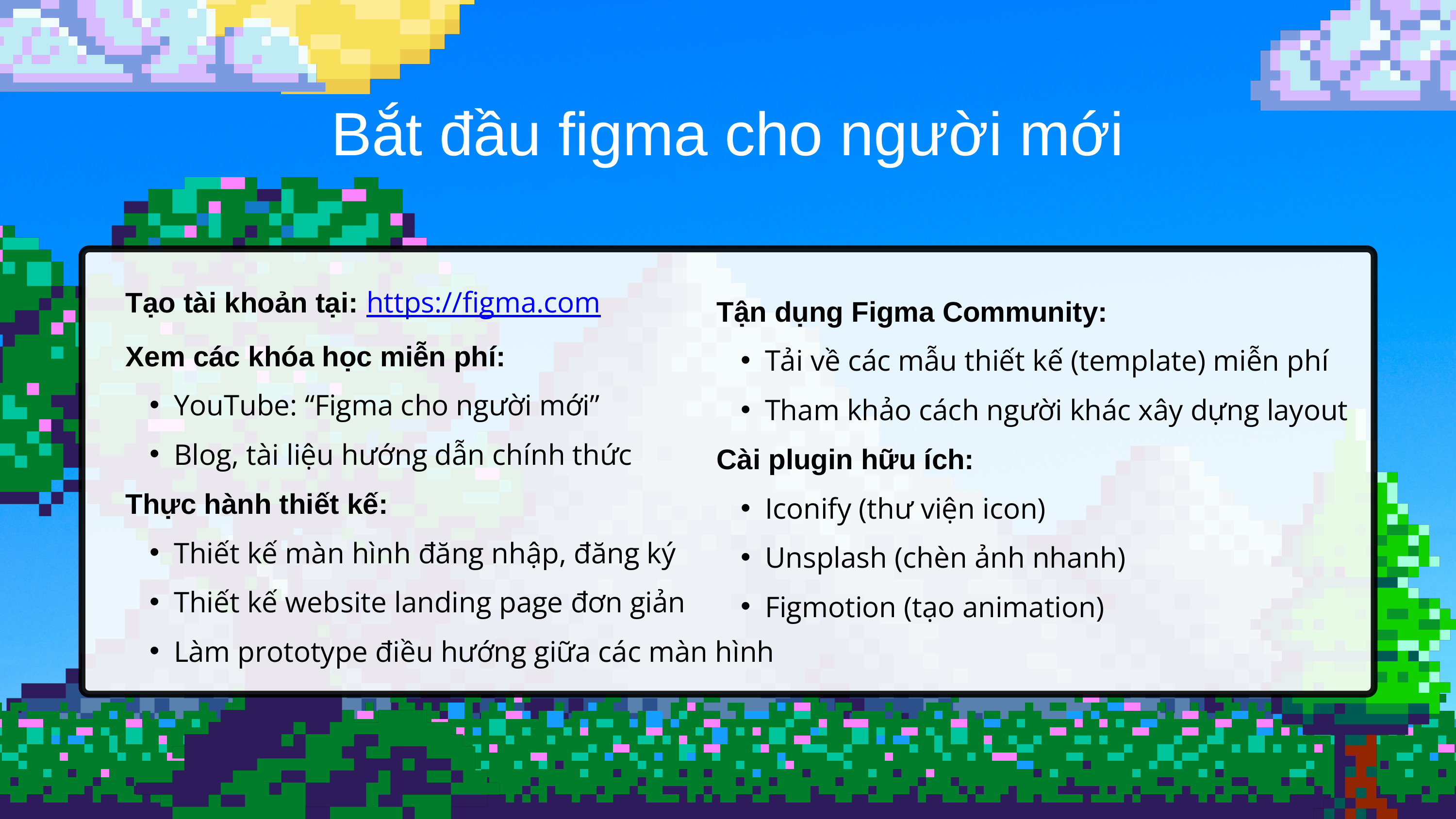

Bắt đầu figma cho người mới

Tạo tài khoản tại: https://figma.com
Xem các khóa học miễn phí:
YouTube: “Figma cho người mới”
Blog, tài liệu hướng dẫn chính thức
Thực hành thiết kế:
Thiết kế màn hình đăng nhập, đăng ký
Thiết kế website landing page đơn giản
Làm prototype điều hướng giữa các màn hình
Tận dụng Figma Community:
Tải về các mẫu thiết kế (template) miễn phí
Tham khảo cách người khác xây dựng layout
Cài plugin hữu ích:
Iconify (thư viện icon)
Unsplash (chèn ảnh nhanh)
Figmotion (tạo animation)